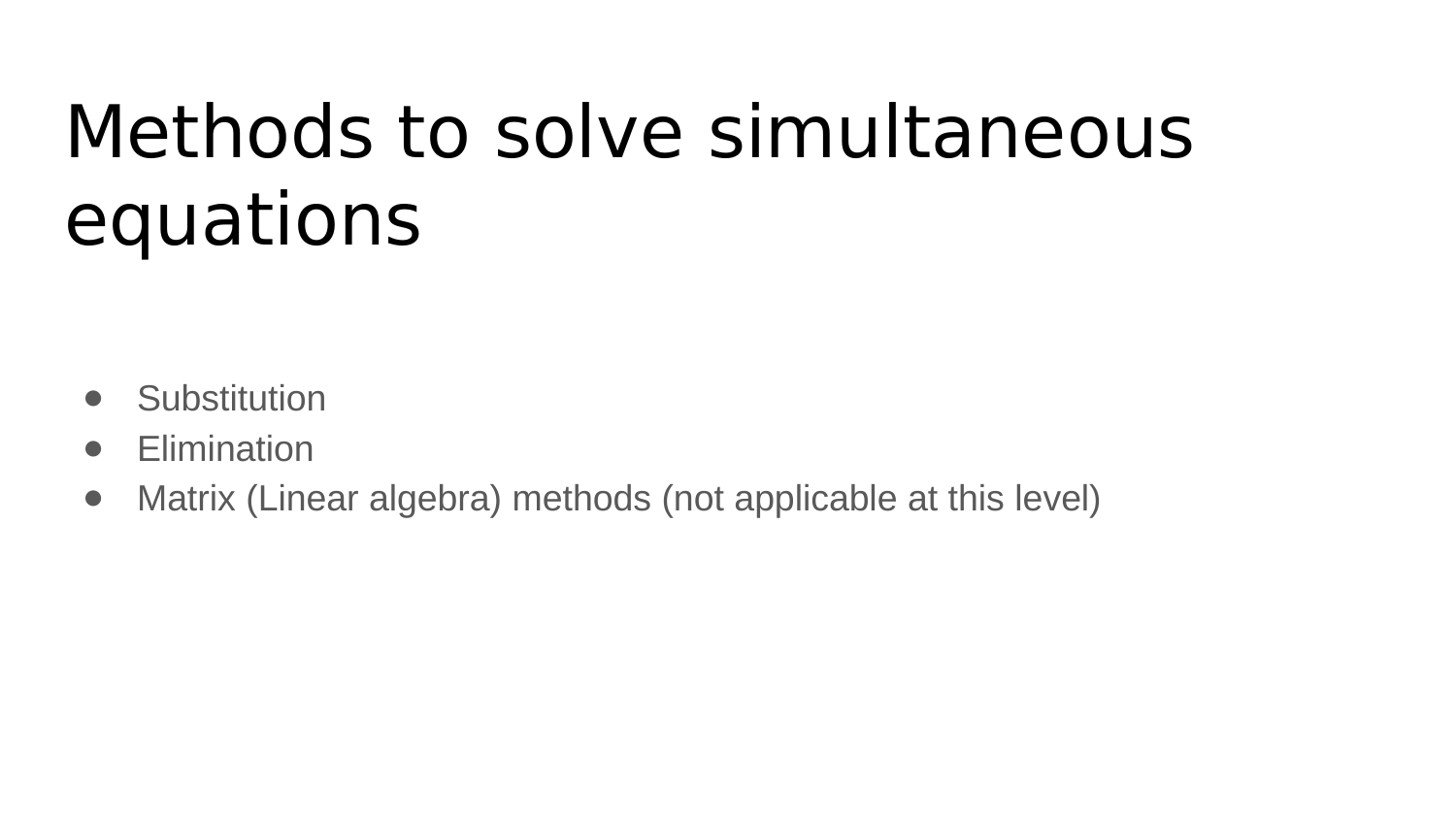

# Methods to solve simultaneous equations
Substitution
Elimination
Matrix (Linear algebra) methods (not applicable at this level)